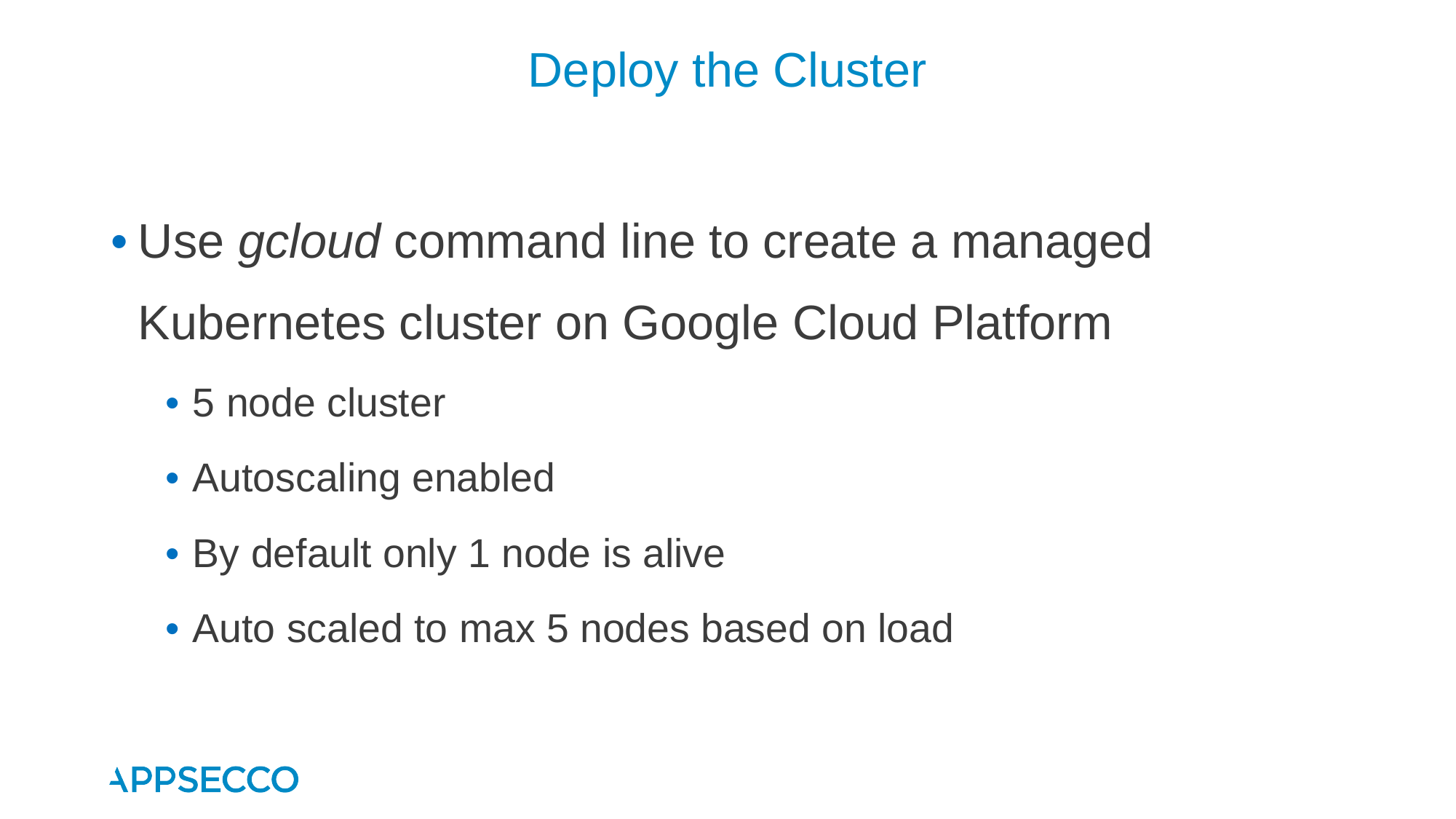

# Deploy the Cluster
Use gcloud command line to create a managed Kubernetes cluster on Google Cloud Platform
5 node cluster
Autoscaling enabled
By default only 1 node is alive
Auto scaled to max 5 nodes based on load